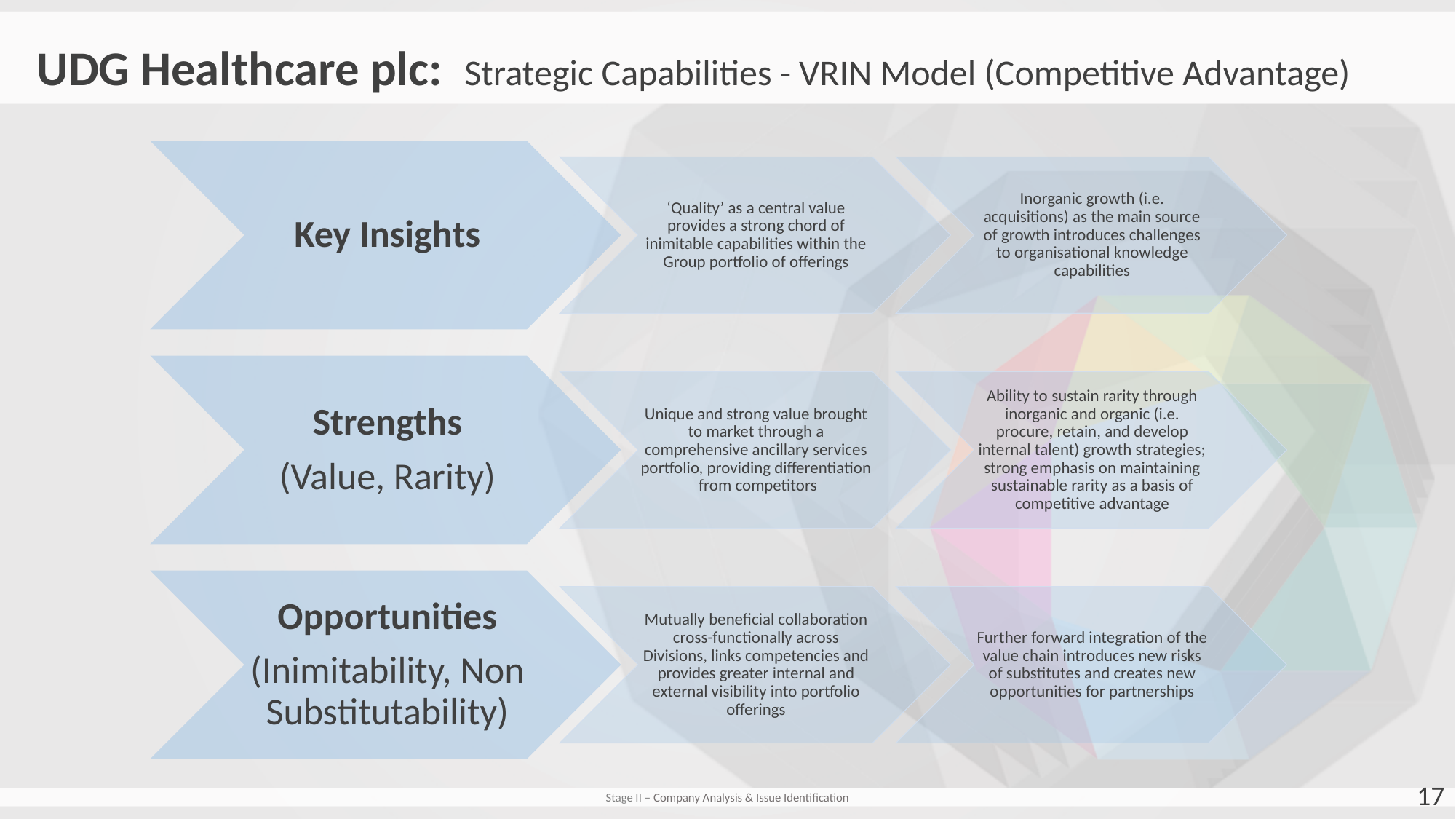

UDG Healthcare plc:  Strategic Capabilities - VRIN Model (Competitive Advantage)
Key Insights
‘Quality’ as a central value provides a strong chord of inimitable capabilities within the Group portfolio of offerings
Inorganic growth (i.e. acquisitions) as the main source of growth introduces challenges to organisational knowledge capabilities
Strengths
(Value, Rarity)
Unique and strong value brought to market through a comprehensive ancillary services portfolio, providing differentiation  from competitors
Ability to sustain rarity through inorganic and organic (i.e. procure, retain, and develop internal talent) growth strategies; strong emphasis on maintaining sustainable rarity as a basis of competitive advantage
Opportunities
(Inimitability, Non Substitutability)
Mutually beneficial collaboration cross-functionally across Divisions, links competencies and provides greater internal and external visibility into portfolio offerings
Further forward integration of the value chain introduces new risks of substitutes and creates new opportunities for partnerships
17